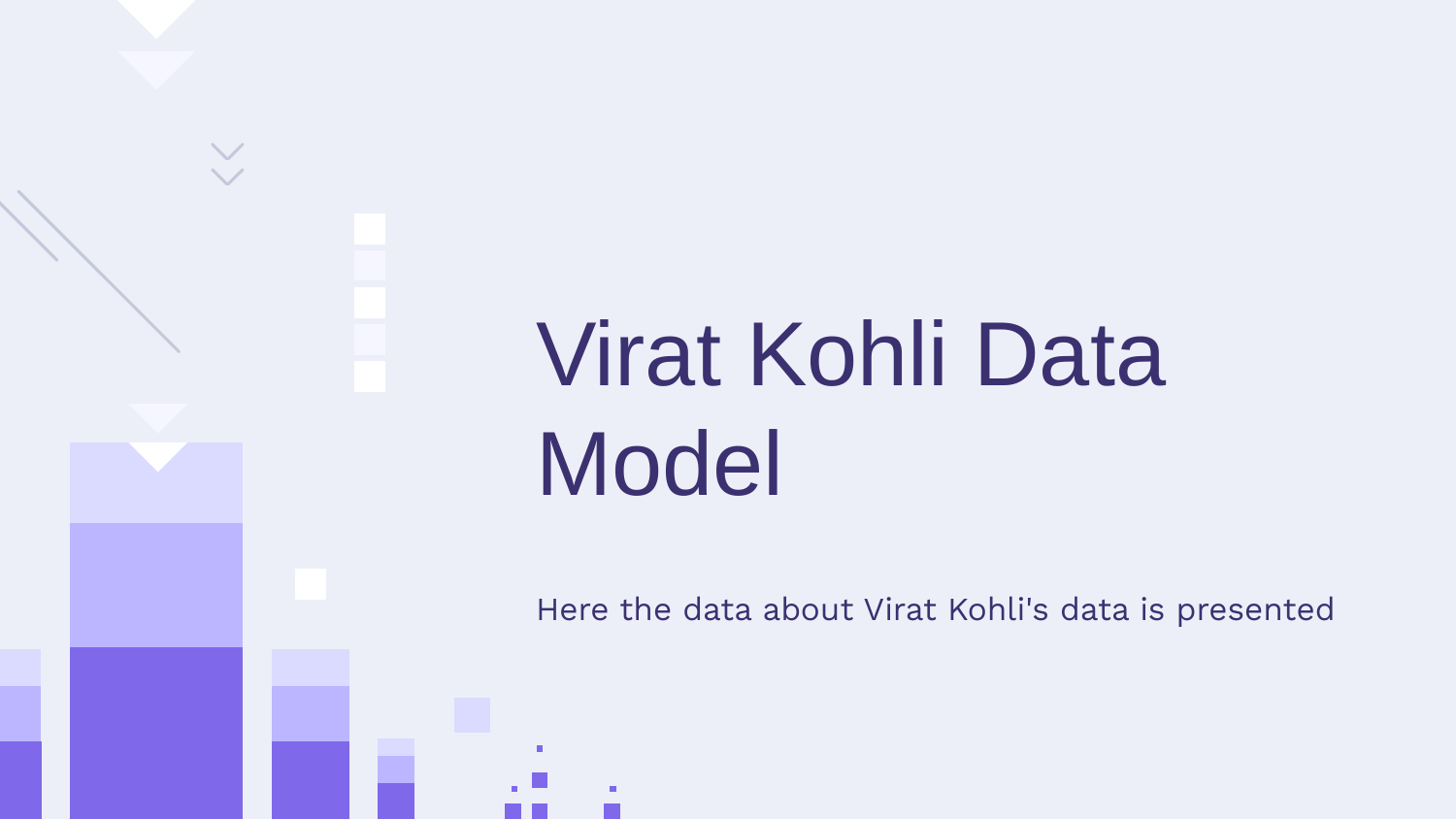

# Virat Kohli Data Model

Here the data about Virat Kohli's data is presented